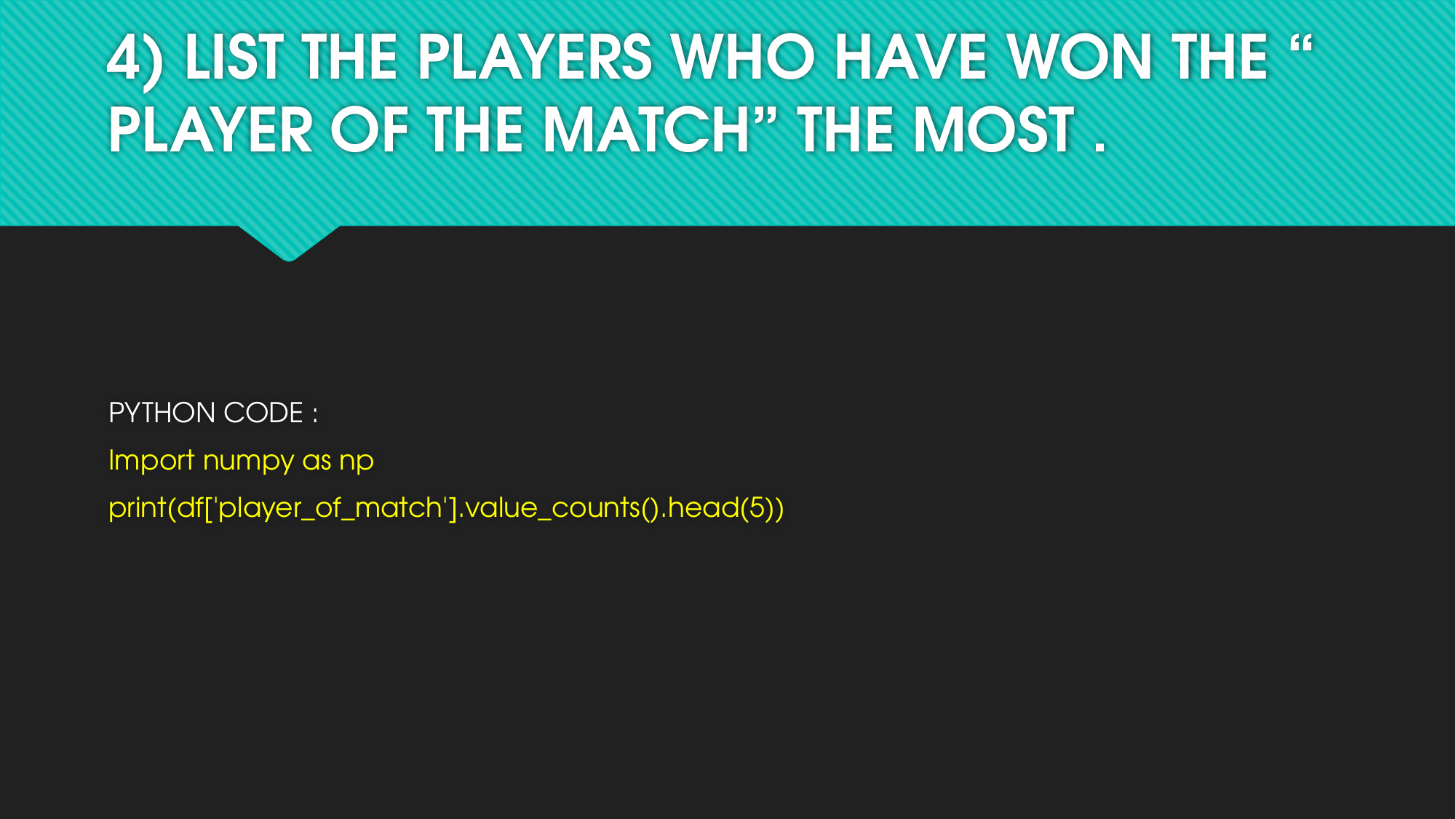

# 4) LIST THE PLAYERS WHO HAVE WON THE “ PLAYER OF THE MATCH” THE MOST .
PYTHON CODE :
Import numpy as np
print(df['player_of_match'].value_counts().head(5))